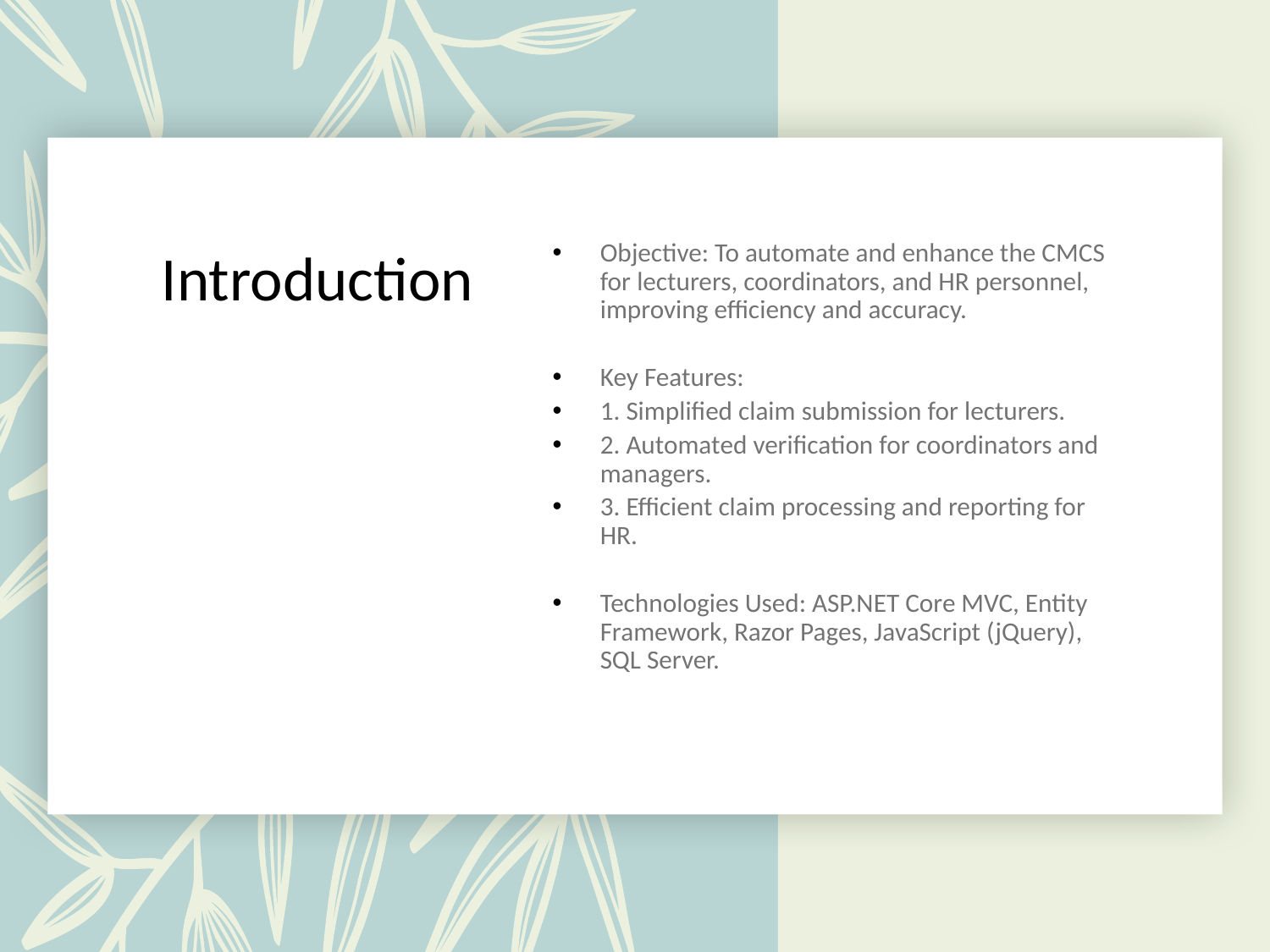

# Introduction
Objective: To automate and enhance the CMCS for lecturers, coordinators, and HR personnel, improving efficiency and accuracy.

Key Features:
1. Simplified claim submission for lecturers.
2. Automated verification for coordinators and managers.
3. Efficient claim processing and reporting for HR.

Technologies Used: ASP.NET Core MVC, Entity Framework, Razor Pages, JavaScript (jQuery), SQL Server.